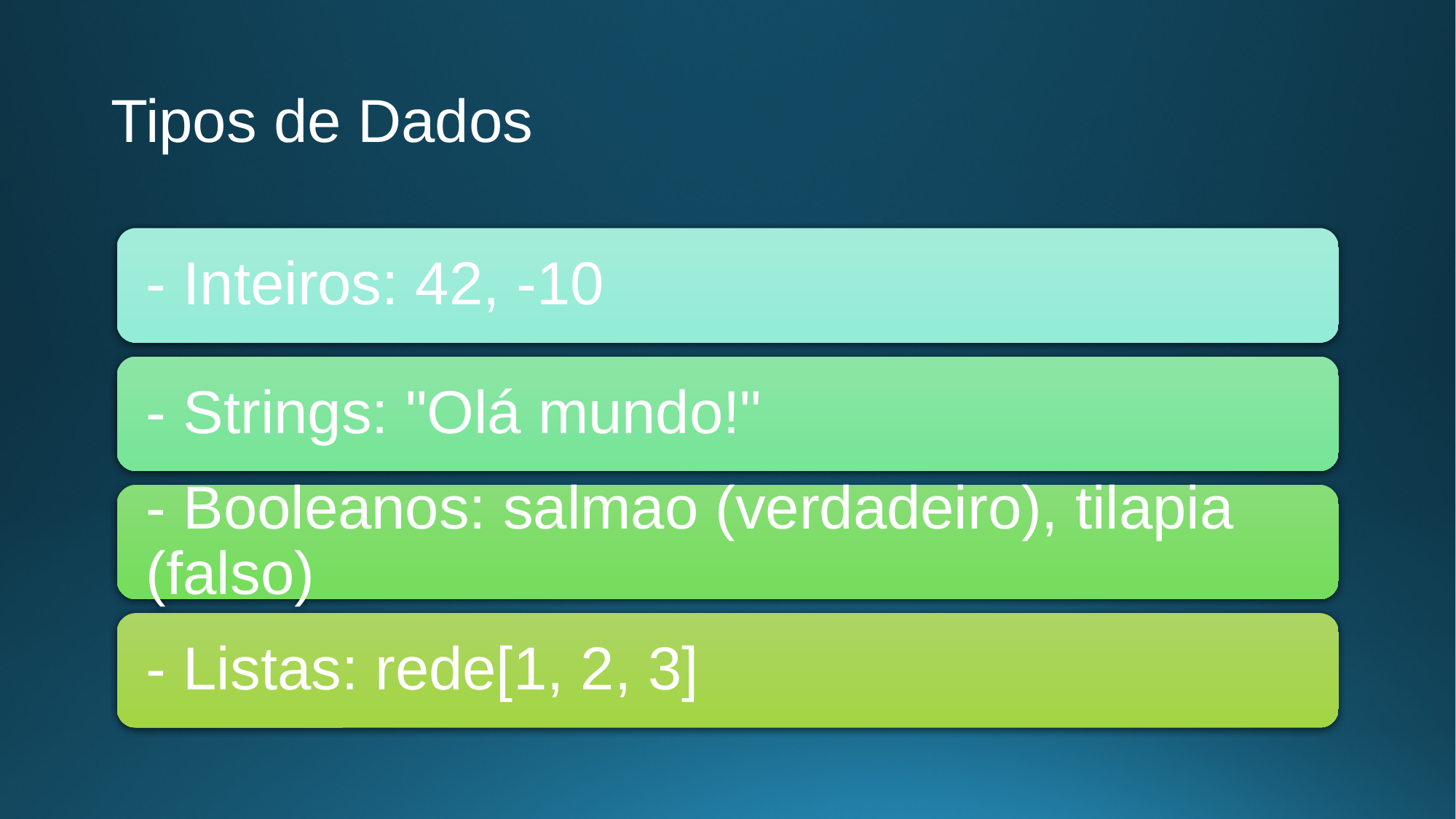

# Tipos de Dados
- Inteiros: 42, -10
- Strings: "Olá mundo!"
- Booleanos: salmao (verdadeiro), tilapia (falso)
- Listas: rede[1, 2, 3]